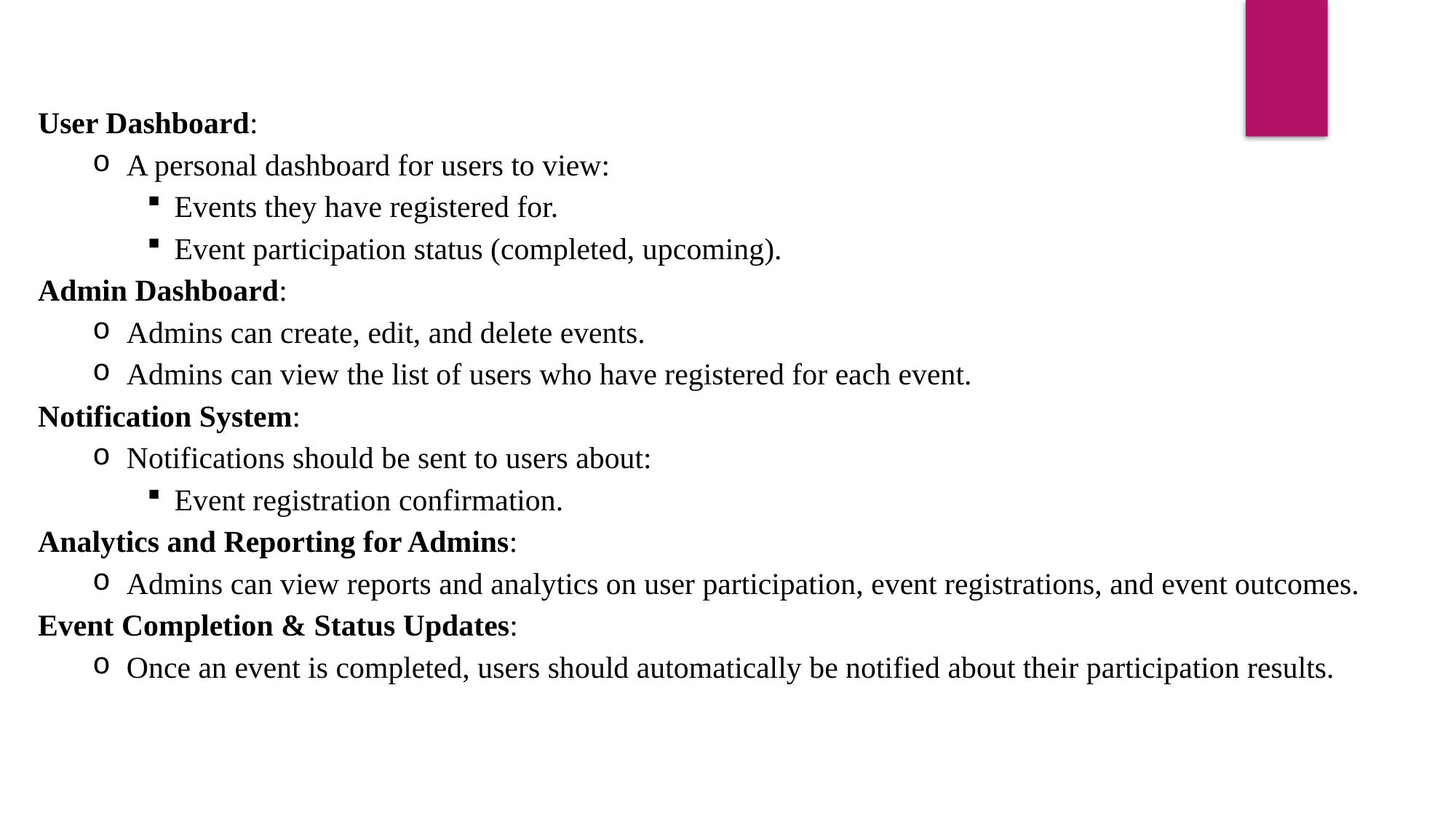

User Dashboard:
A personal dashboard for users to view:
Events they have registered for.
Event participation status (completed, upcoming).
Admin Dashboard:
Admins can create, edit, and delete events.
Admins can view the list of users who have registered for each event.
Notification System:
Notifications should be sent to users about:
Event registration confirmation.
Analytics and Reporting for Admins:
Admins can view reports and analytics on user participation, event registrations, and event outcomes.
Event Completion & Status Updates:
Once an event is completed, users should automatically be notified about their participation results.